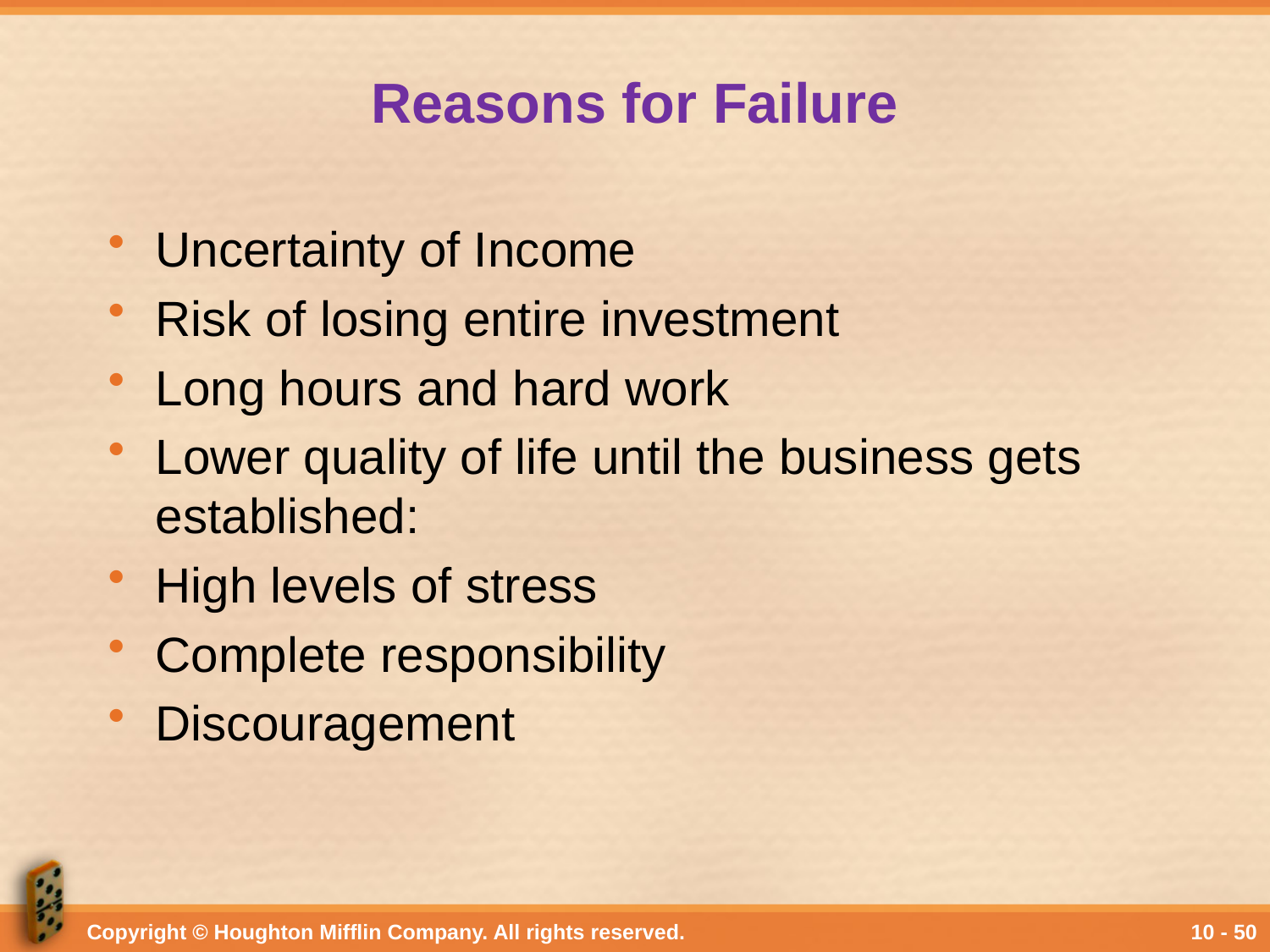

# Reasons for Failure
Uncertainty of Income
Risk of losing entire investment
Long hours and hard work
Lower quality of life until the business gets established:
High levels of stress
Complete responsibility
Discouragement
Copyright © Houghton Mifflin Company. All rights reserved.
10 - 50